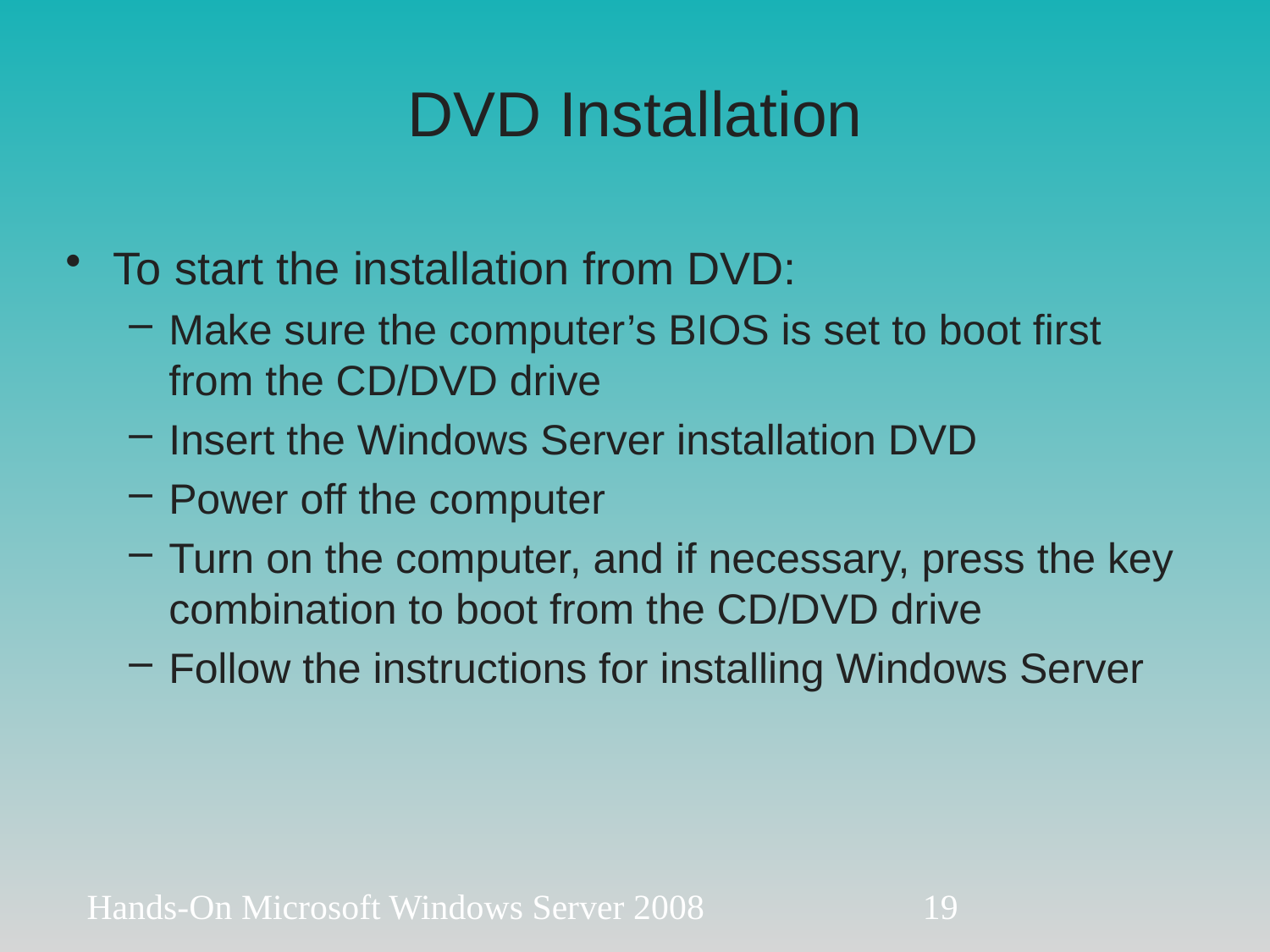

# DVD Installation
To start the installation from DVD:
Make sure the computer’s BIOS is set to boot first from the CD/DVD drive
Insert the Windows Server installation DVD
Power off the computer
Turn on the computer, and if necessary, press the key combination to boot from the CD/DVD drive
Follow the instructions for installing Windows Server
Hands-On Microsoft Windows Server 2008
19